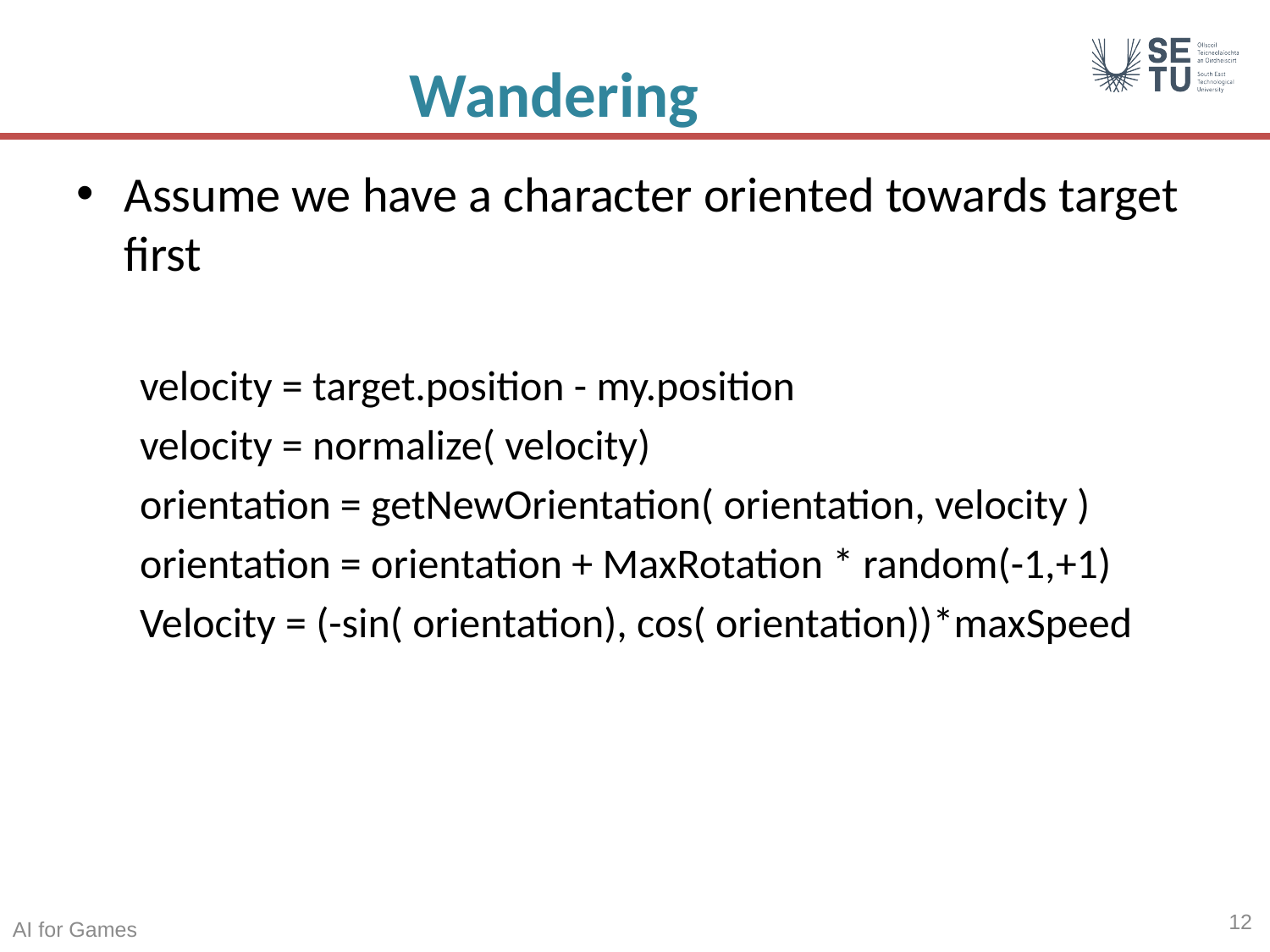

# Wandering
Assume we have a character oriented towards target first

velocity = target.position - my.position
velocity = normalize( velocity)
orientation = getNewOrientation( orientation, velocity )
orientation = orientation + MaxRotation * random(-1,+1)
Velocity = (-sin( orientation), cos( orientation))*maxSpeed
12